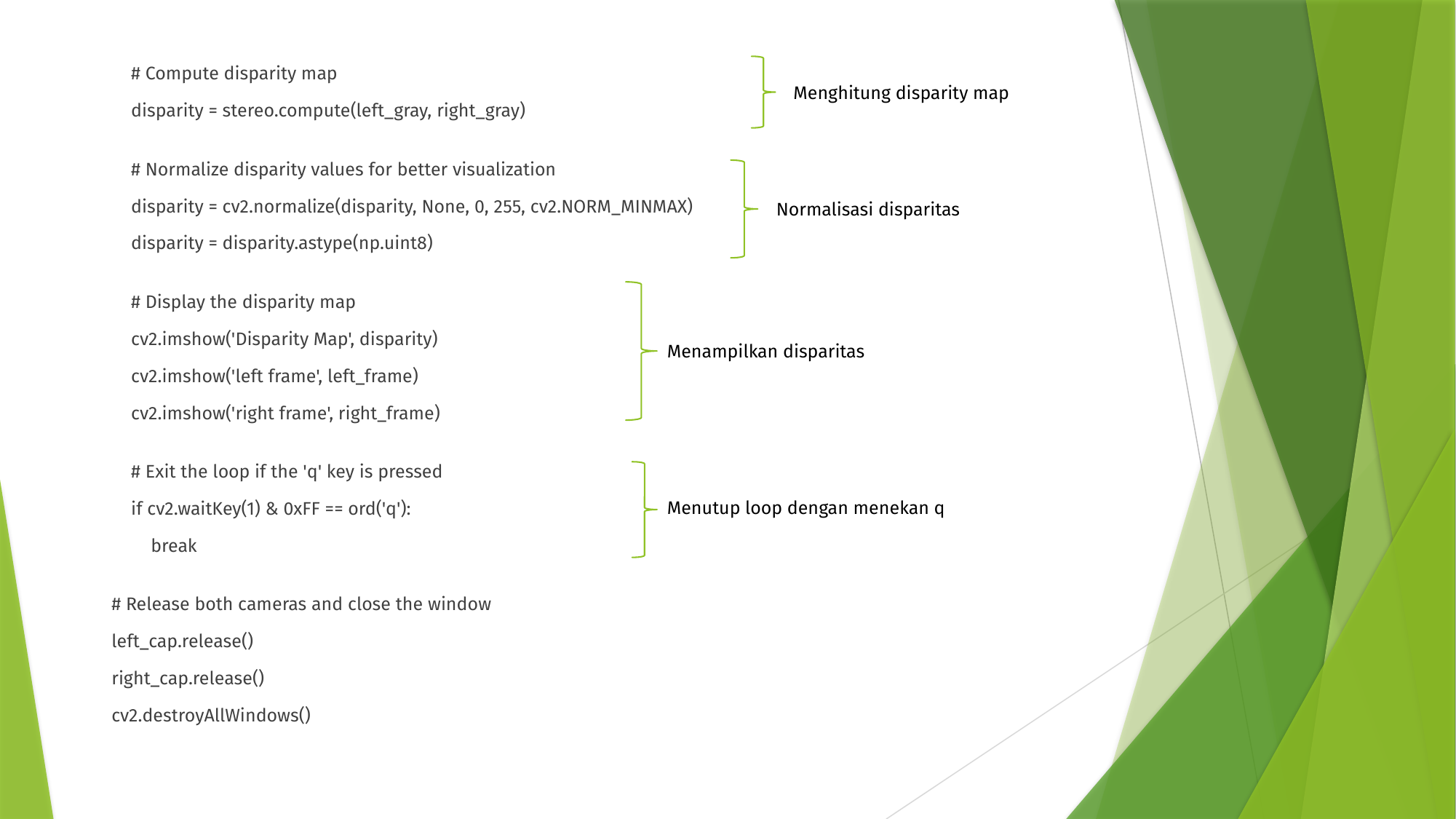

# Compute disparity map
    disparity = stereo.compute(left_gray, right_gray)
    # Normalize disparity values for better visualization
    disparity = cv2.normalize(disparity, None, 0, 255, cv2.NORM_MINMAX)
    disparity = disparity.astype(np.uint8)
    # Display the disparity map
    cv2.imshow('Disparity Map', disparity)
    cv2.imshow('left frame', left_frame)
    cv2.imshow('right frame', right_frame)
    # Exit the loop if the 'q' key is pressed
    if cv2.waitKey(1) & 0xFF == ord('q'):
        break
# Release both cameras and close the window
left_cap.release()
right_cap.release()
cv2.destroyAllWindows()

Menghitung disparity map

Normalisasi disparitas

Menampilkan disparitas

Menutup loop dengan menekan q